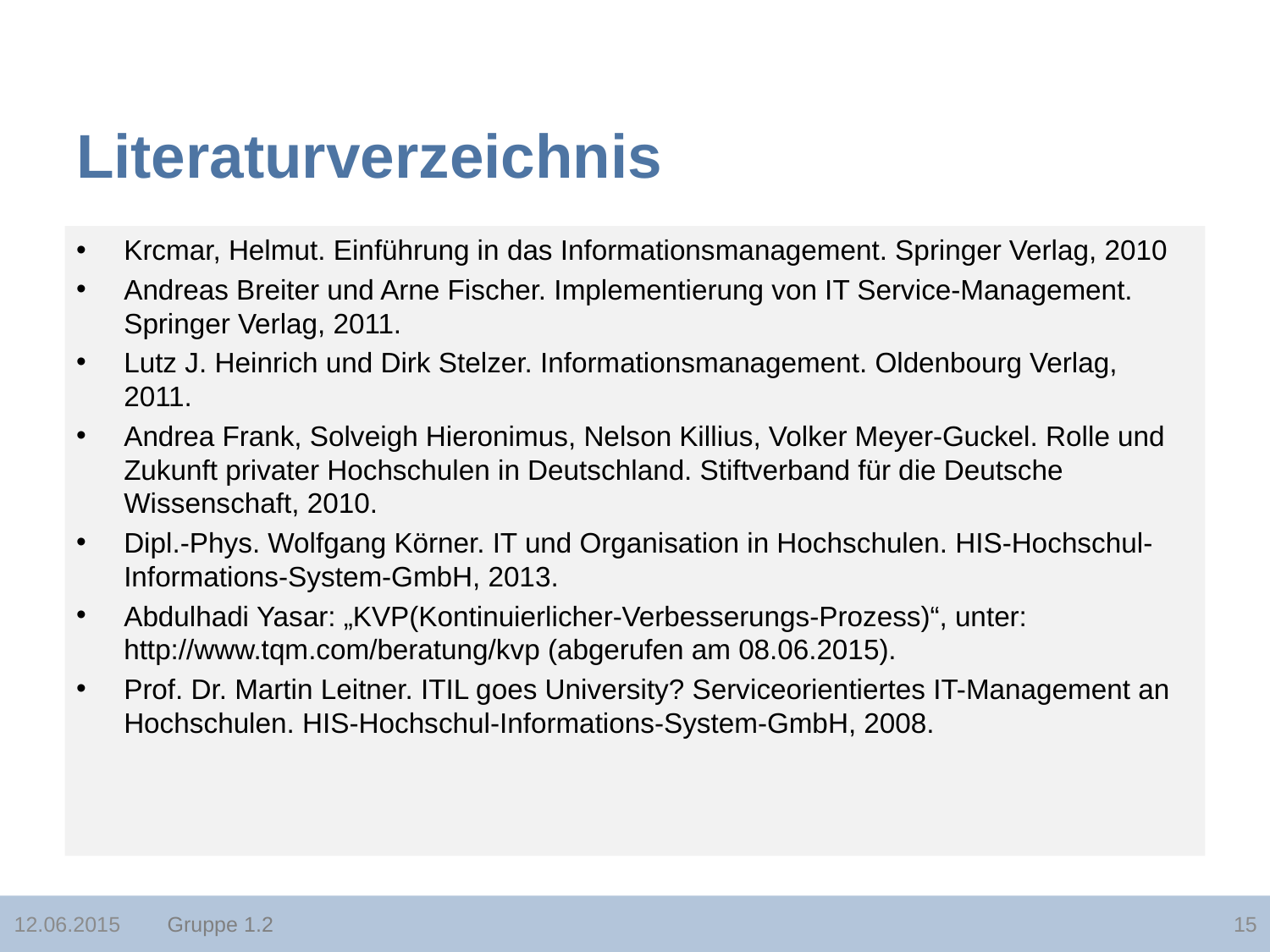

# Literaturverzeichnis
Krcmar, Helmut. Einführung in das Informationsmanagement. Springer Verlag, 2010
Andreas Breiter und Arne Fischer. Implementierung von IT Service-Management. Springer Verlag, 2011.
Lutz J. Heinrich und Dirk Stelzer. Informationsmanagement. Oldenbourg Verlag, 2011.
Andrea Frank, Solveigh Hieronimus, Nelson Killius, Volker Meyer-Guckel. Rolle und Zukunft privater Hochschulen in Deutschland. Stiftverband für die Deutsche Wissenschaft, 2010.
Dipl.-Phys. Wolfgang Körner. IT und Organisation in Hochschulen. HIS-Hochschul-Informations-System-GmbH, 2013.
Abdulhadi Yasar: „KVP(Kontinuierlicher-Verbesserungs-Prozess)“, unter: http://www.tqm.com/beratung/kvp (abgerufen am 08.06.2015).
Prof. Dr. Martin Leitner. ITIL goes University? Serviceorientiertes IT-Management an Hochschulen. HIS-Hochschul-Informations-System-GmbH, 2008.

Gruppe 1.2
12.06.2015
15